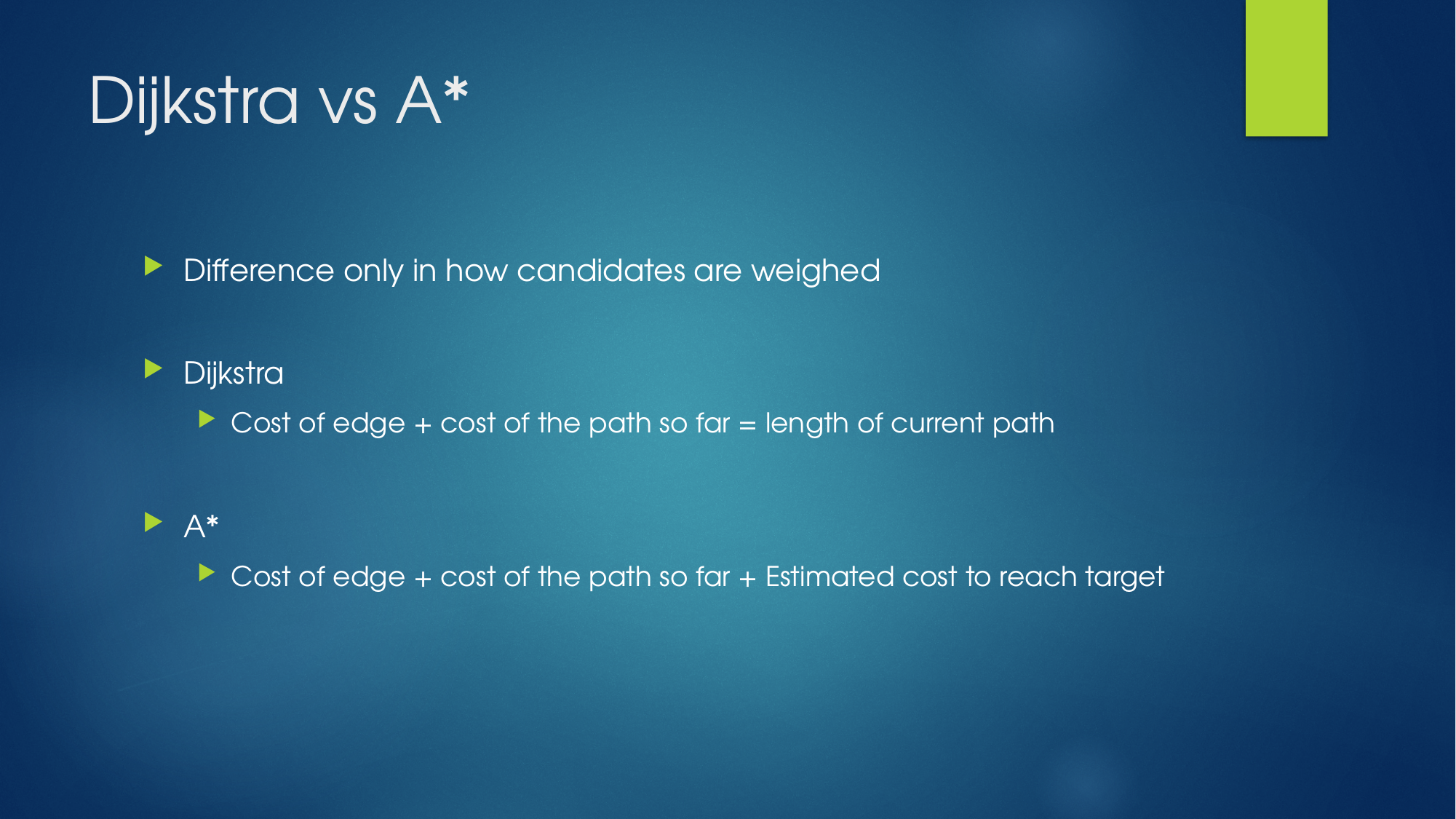

# Dijkstra vs A*
Difference only in how candidates are weighed

Dijkstra
Cost of edge + cost of the path so far = length of current path

A*
Cost of edge + cost of the path so far + Estimated cost to reach target